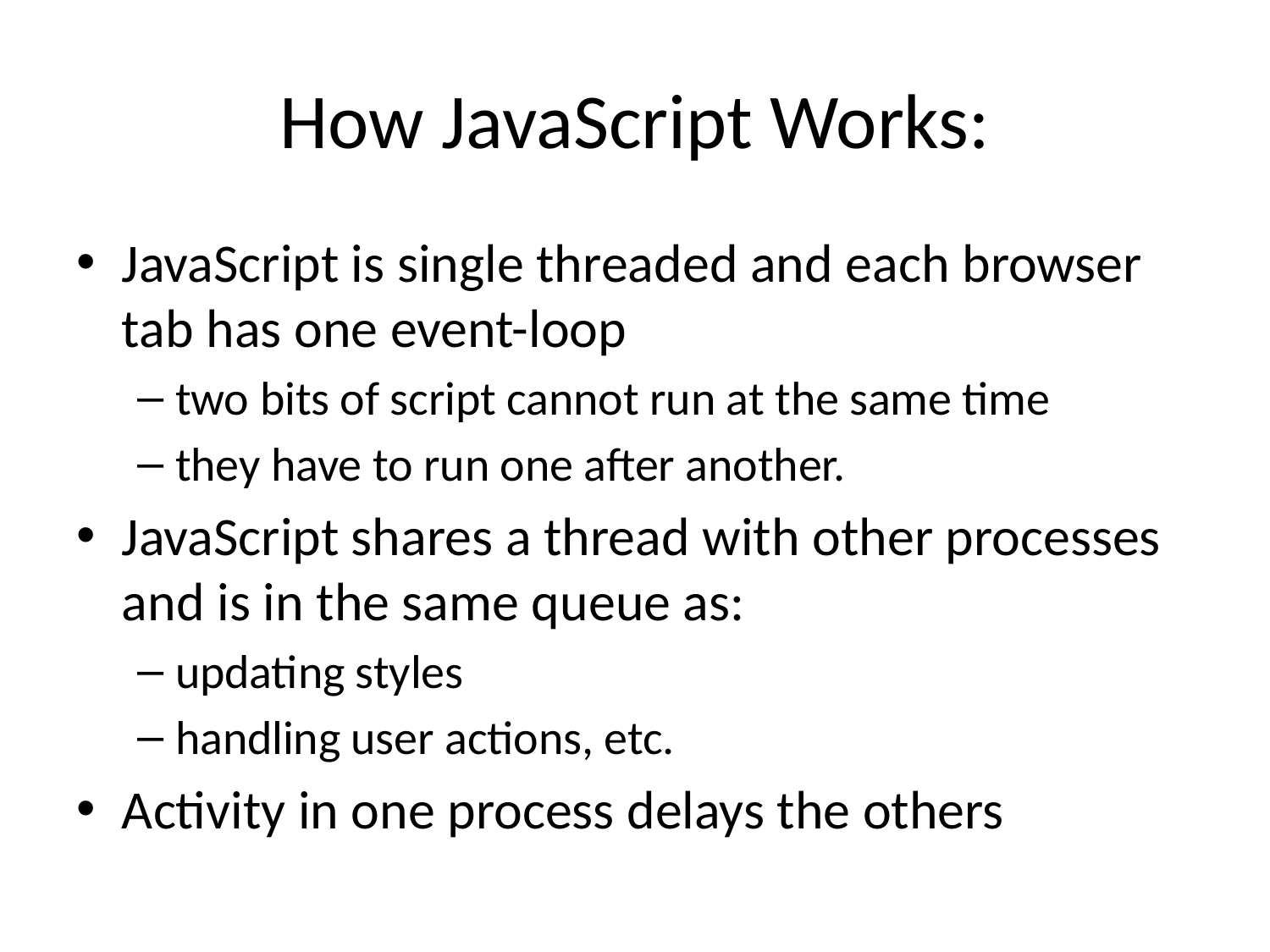

# How JavaScript Works:
JavaScript is single threaded and each browser tab has one event-loop
two bits of script cannot run at the same time
they have to run one after another.
JavaScript shares a thread with other processes and is in the same queue as:
updating styles
handling user actions, etc.
Activity in one process delays the others